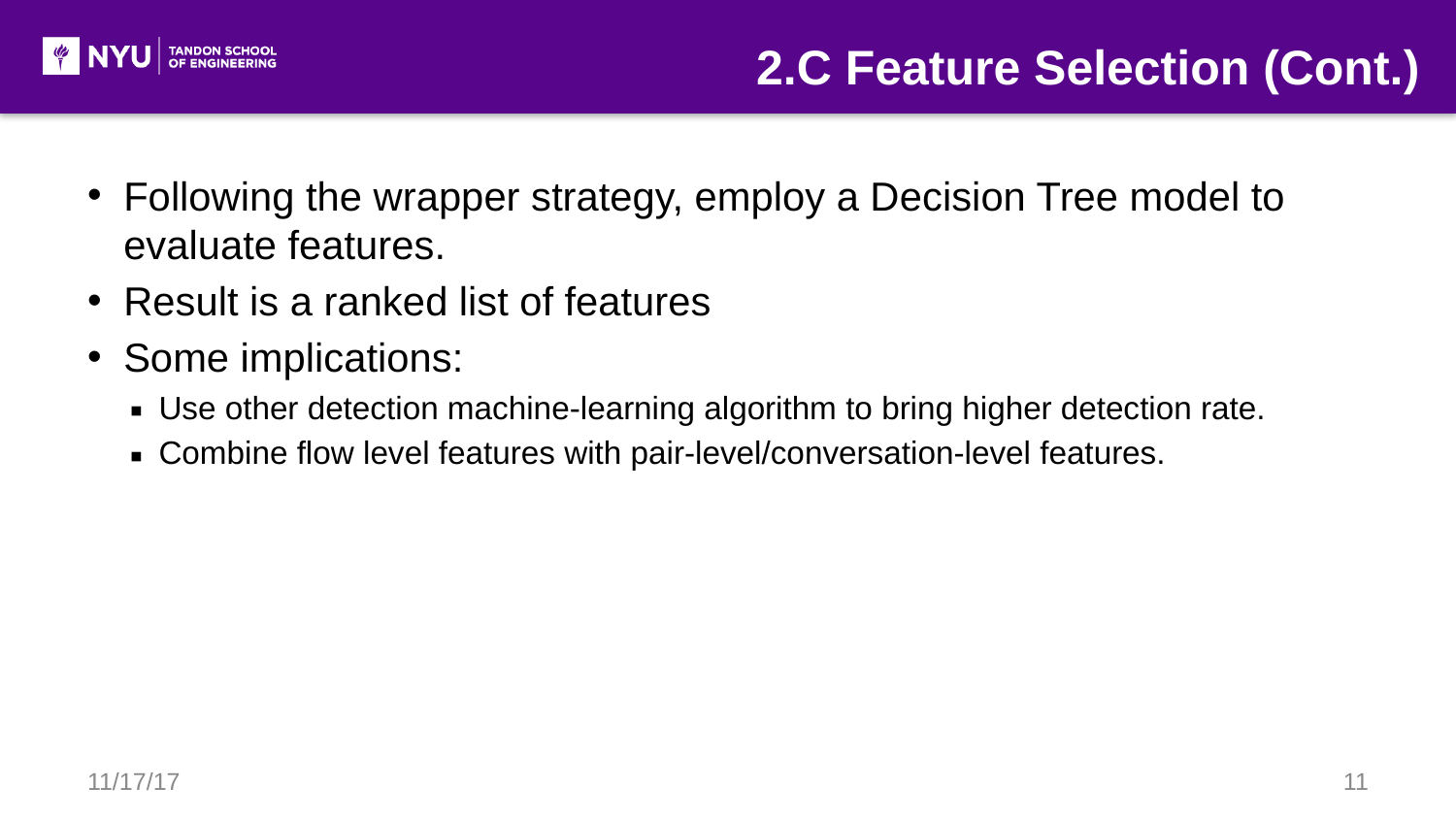

2.C Feature Selection (Cont.)
Following the wrapper strategy, employ a Decision Tree model to evaluate features.
Result is a ranked list of features
Some implications:
Use other detection machine-learning algorithm to bring higher detection rate.
Combine flow level features with pair-level/conversation-level features.

11/17/17
11